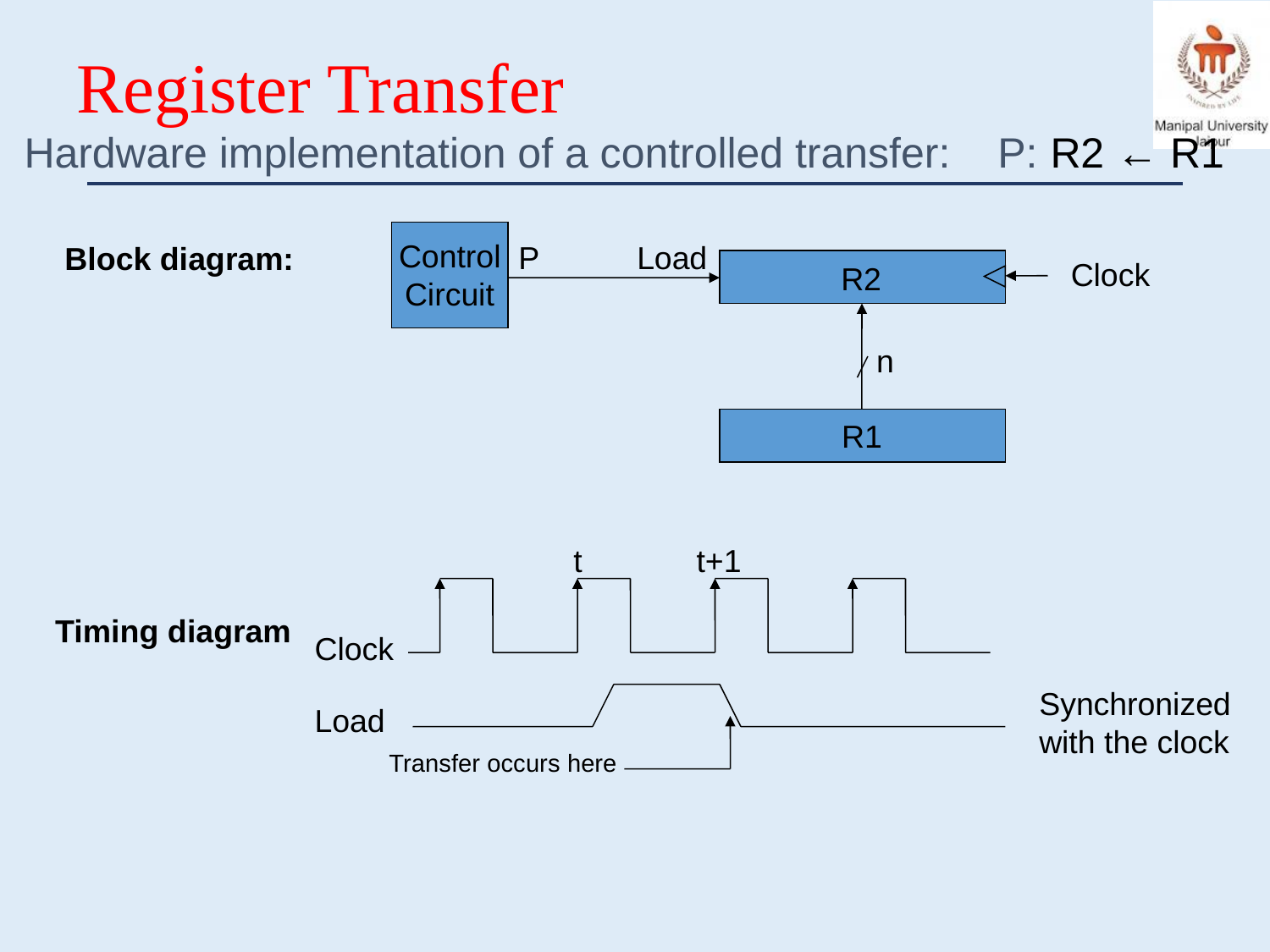

# Register Transfer
Hardware implementation of a controlled transfer:    P: R2 ← R1

Control Circuit
P
Load
Block diagram:
Clock

R2

n

R1
t
t+1

Timing diagram
Clock

Synchronized with the clock

Load

Transfer occurs here